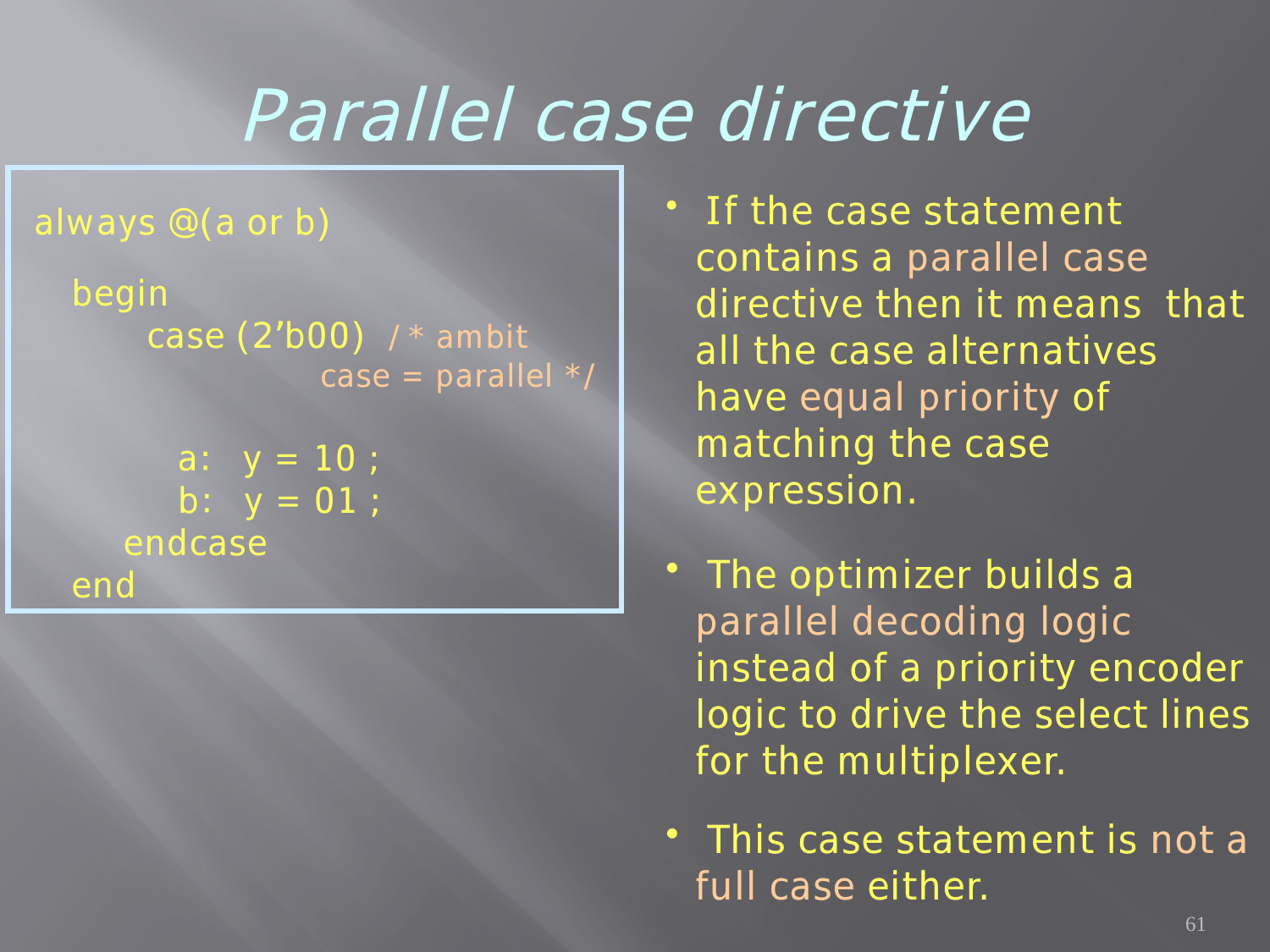

# Parallel case directive
 always @(a or b)
     begin
	case (2’b00)  /* ambit 		     case = parallel */

	   a:   y = 10 ;
	   b:   y = 01 ;
          endcase
     end
 If the case statement contains a parallel case directive then it means  that all the case alternatives have equal priority of matching the case expression.

 The optimizer builds a parallel decoding logic instead of a priority encoder logic to drive the select lines for the multiplexer.

 This case statement is not a full case either.
61